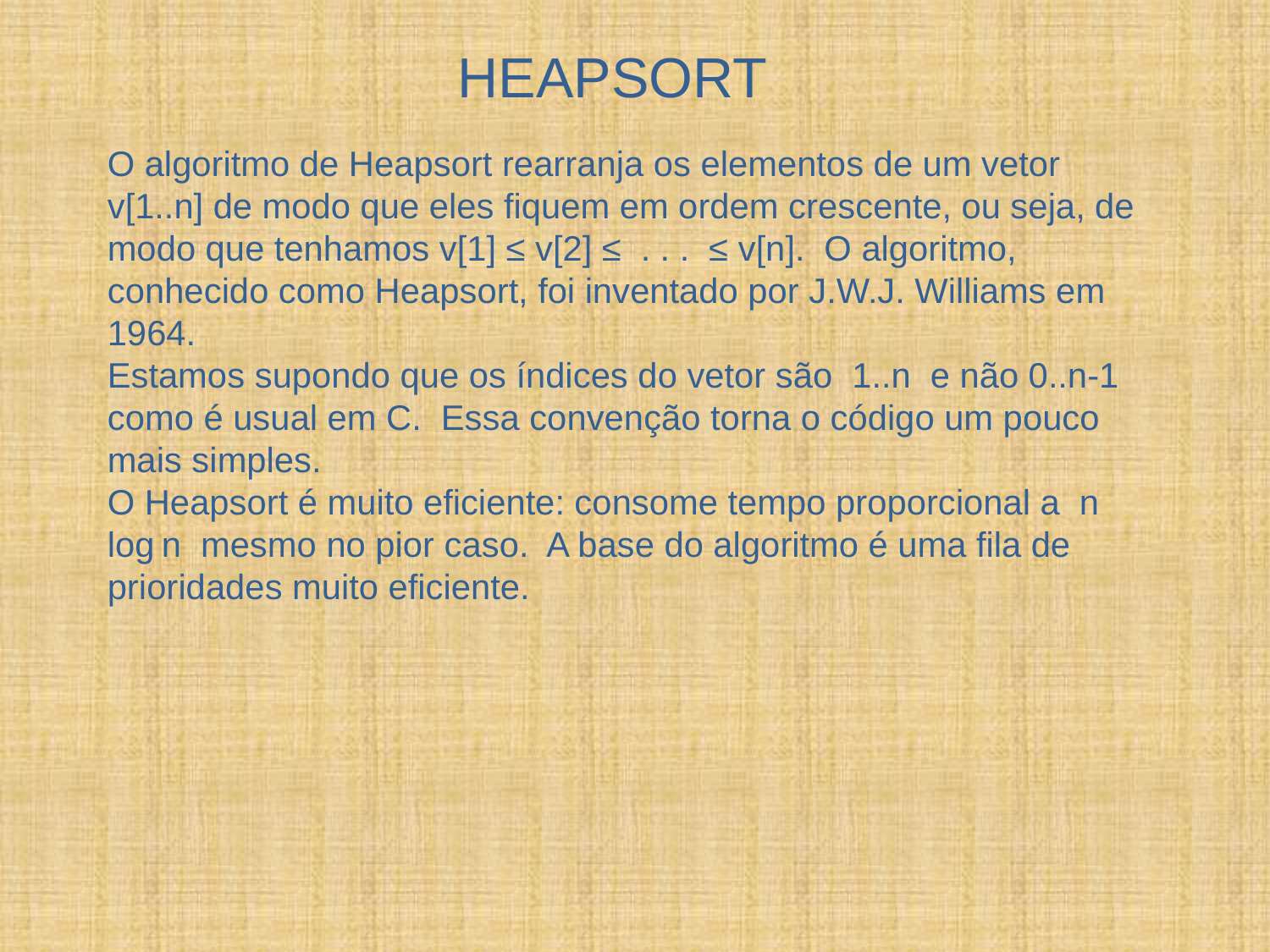

HEAPSORT
O algoritmo de Heapsort rearranja os elementos de um vetor v[1..n] de modo que eles fiquem em ordem crescente, ou seja, de modo que tenhamos v[1] ≤ v[2] ≤  . . .  ≤ v[n].  O algoritmo, conhecido como Heapsort, foi inventado por J.W.J. Williams em 1964.
Estamos supondo que os índices do vetor são  1..n  e não 0..n-1 como é usual em C.  Essa convenção torna o código um pouco mais simples.
O Heapsort é muito eficiente: consome tempo proporcional a  n log n  mesmo no pior caso.  A base do algoritmo é uma fila de prioridades muito eficiente.